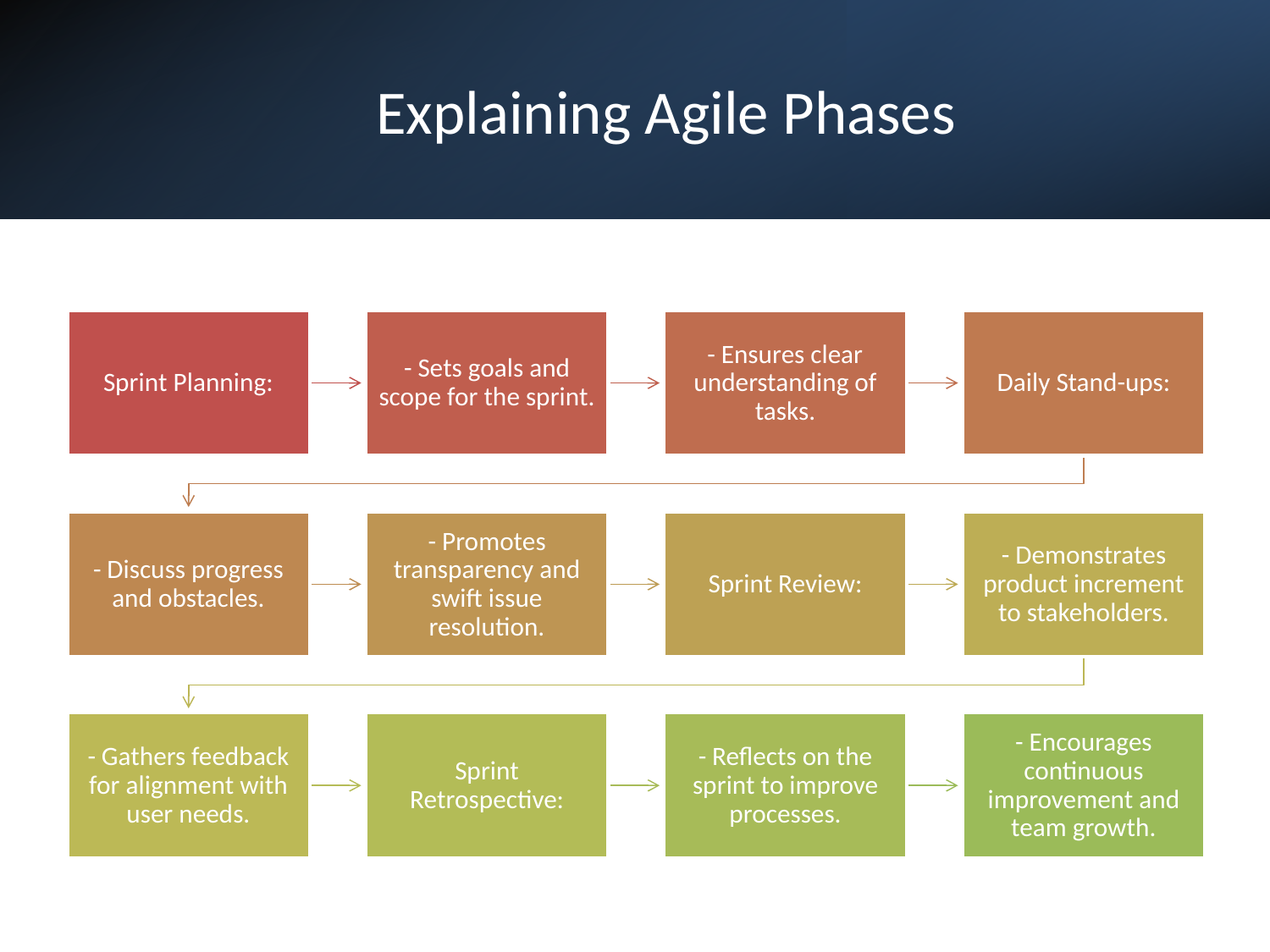

# Explaining Agile Phases

Sprint Planning:

- Sets goals and scope for the sprint.

- Ensures clear understanding of tasks.

Daily Stand-ups:

- Discuss progress and obstacles.

- Promotes transparency and swift issue resolution.

Sprint Review:

- Demonstrates product increment to stakeholders.

- Gathers feedback for alignment with user needs.

Sprint Retrospective:

- Reflects on the sprint to improve processes.
- Encourages continuous improvement and team growth.